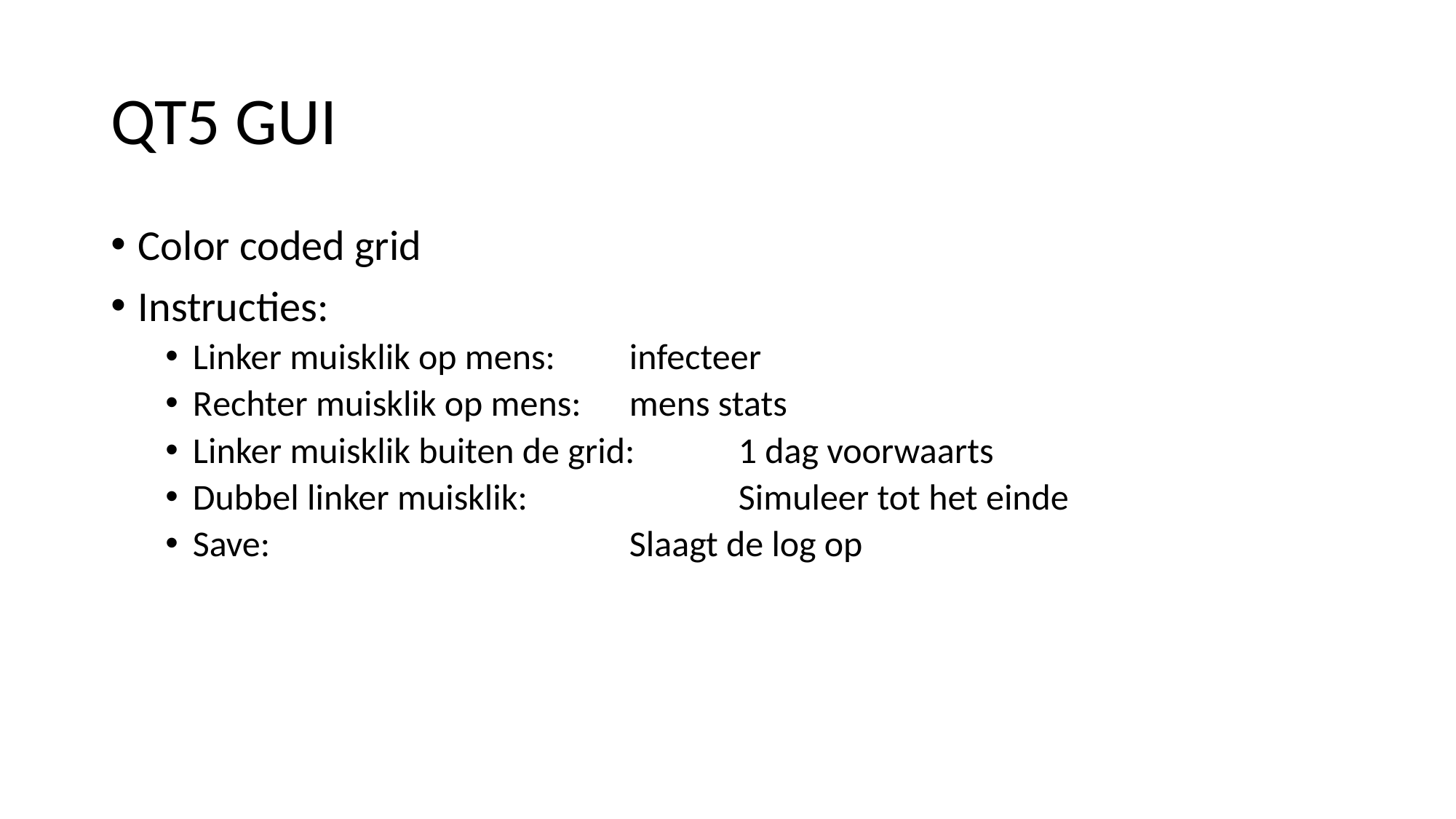

# QT5 GUI
Color coded grid
Instructies:
Linker muisklik op mens:	infecteer
Rechter muisklik op mens:	mens stats
Linker muisklik buiten de grid:	1 dag voorwaarts
Dubbel linker muisklik:		Simuleer tot het einde
Save:				Slaagt de log op